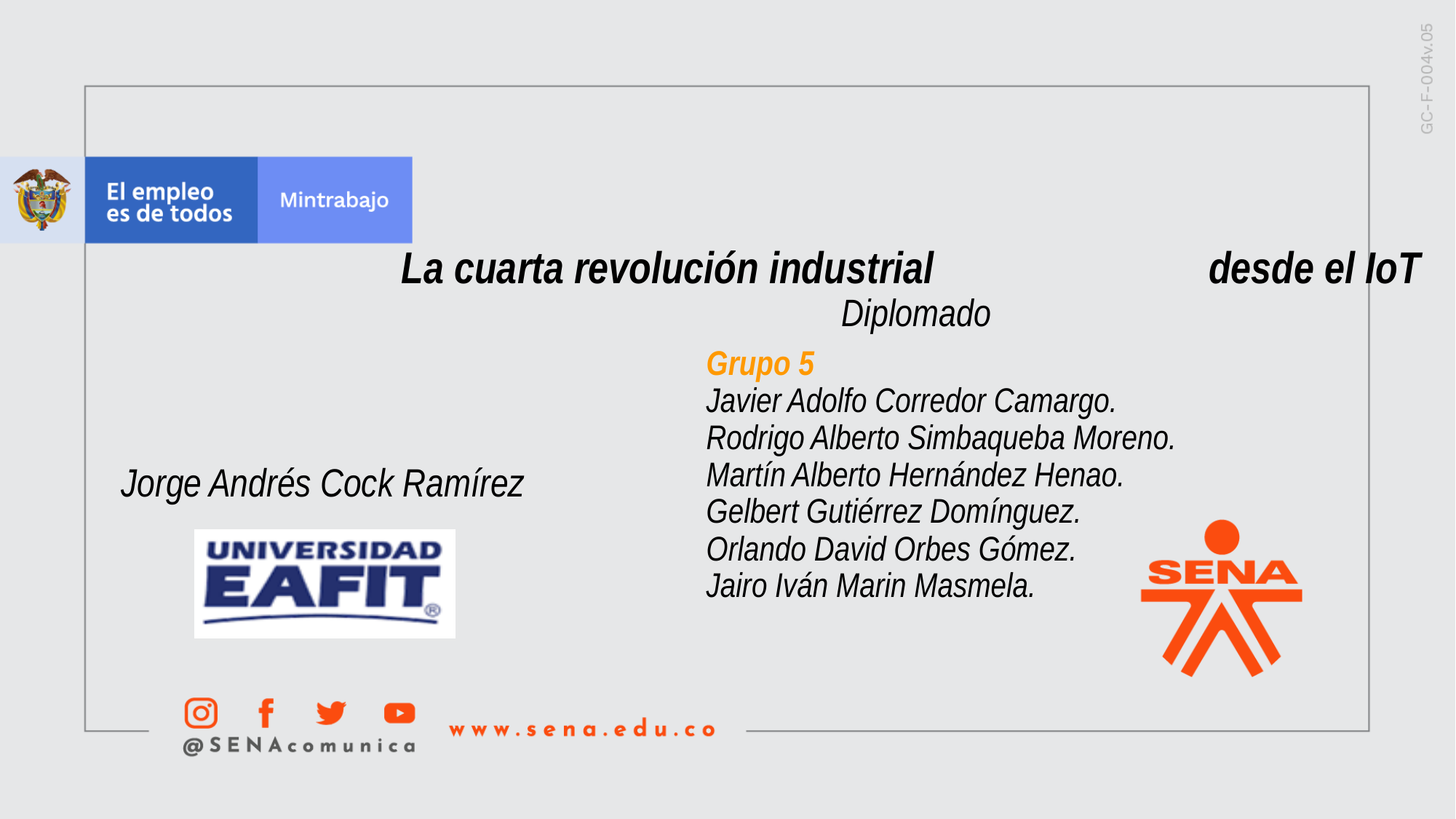

La cuarta revolución industrial                           desde el IoT
Diplomado
Grupo 5
Javier Adolfo Corredor Camargo.
Rodrigo Alberto Simbaqueba Moreno.
Martín Alberto Hernández Henao.
Gelbert Gutiérrez Domínguez.
Orlando David Orbes Gómez.
Jairo Iván Marin Masmela.
Jorge Andrés Cock Ramírez